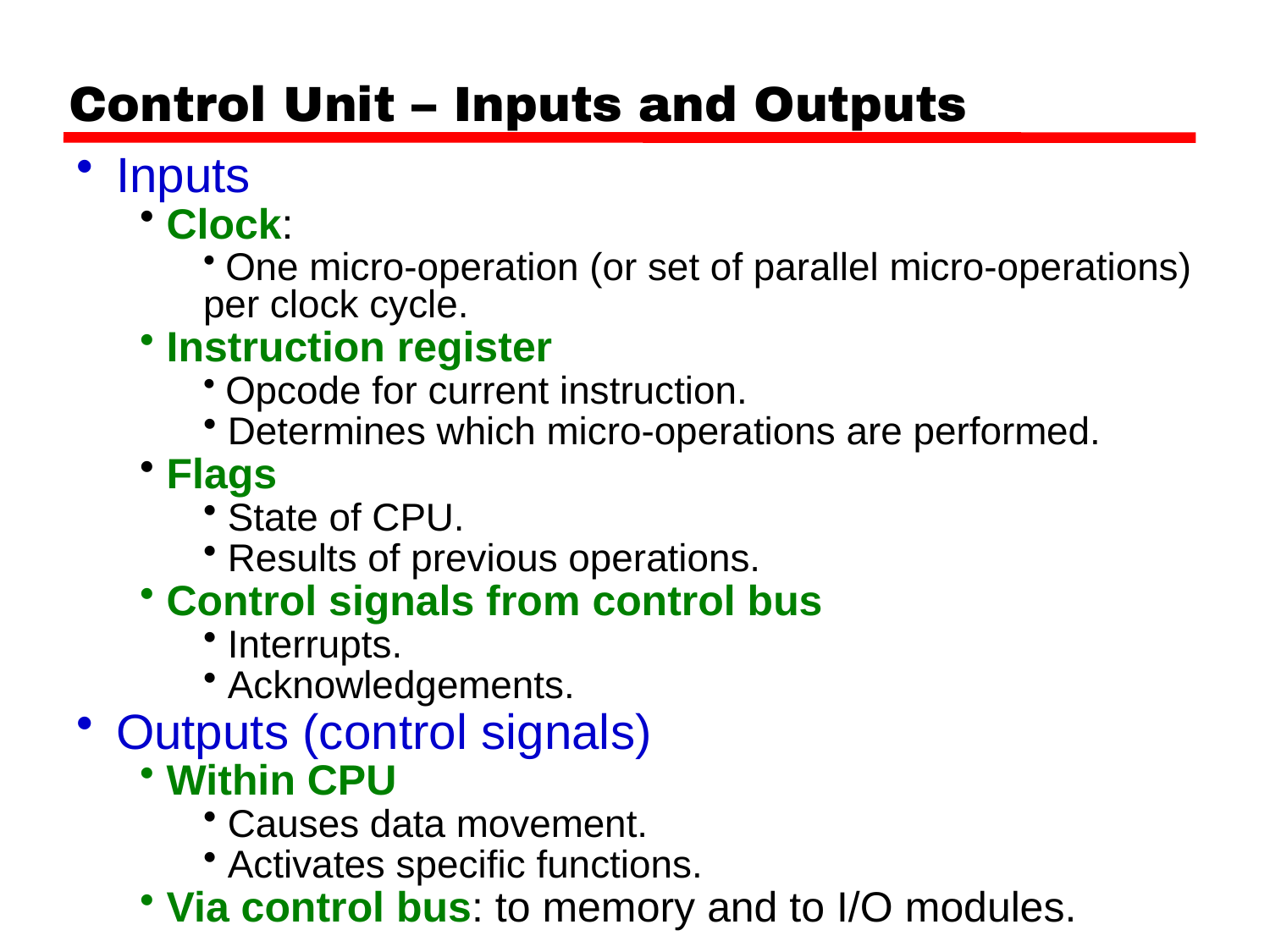

# Control Unit – Inputs and Outputs
Inputs
 Clock:
 One micro-operation (or set of parallel micro-operations) per clock cycle.
 Instruction register
 Opcode for current instruction.
 Determines which micro-operations are performed.
 Flags
 State of CPU.
 Results of previous operations.
 Control signals from control bus
 Interrupts.
 Acknowledgements.
Outputs (control signals)
 Within CPU
 Causes data movement.
 Activates specific functions.
 Via control bus: to memory and to I/O modules.